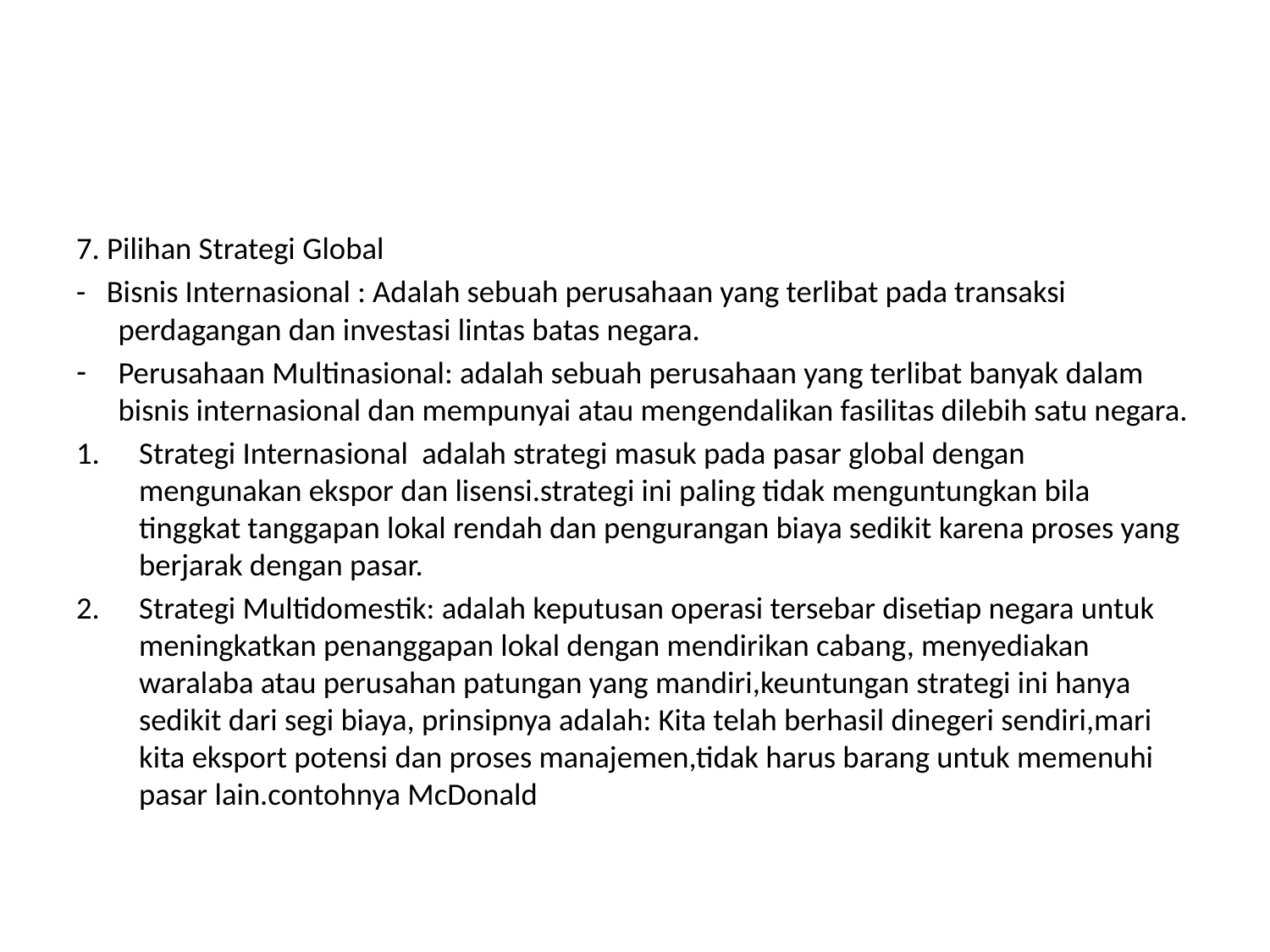

#
7. Pilihan Strategi Global
-   Bisnis Internasional : Adalah sebuah perusahaan yang terlibat pada transaksi perdagangan dan investasi lintas batas negara.
Perusahaan Multinasional: adalah sebuah perusahaan yang terlibat banyak dalam bisnis internasional dan mempunyai atau mengendalikan fasilitas dilebih satu negara.
Strategi Internasional  adalah strategi masuk pada pasar global dengan mengunakan ekspor dan lisensi.strategi ini paling tidak menguntungkan bila tinggkat tanggapan lokal rendah dan pengurangan biaya sedikit karena proses yang berjarak dengan pasar.
Strategi Multidomestik: adalah keputusan operasi tersebar disetiap negara untuk meningkatkan penanggapan lokal dengan mendirikan cabang, menyediakan waralaba atau perusahan patungan yang mandiri,keuntungan strategi ini hanya sedikit dari segi biaya, prinsipnya adalah: Kita telah berhasil dinegeri sendiri,mari kita eksport potensi dan proses manajemen,tidak harus barang untuk memenuhi pasar lain.contohnya McDonald